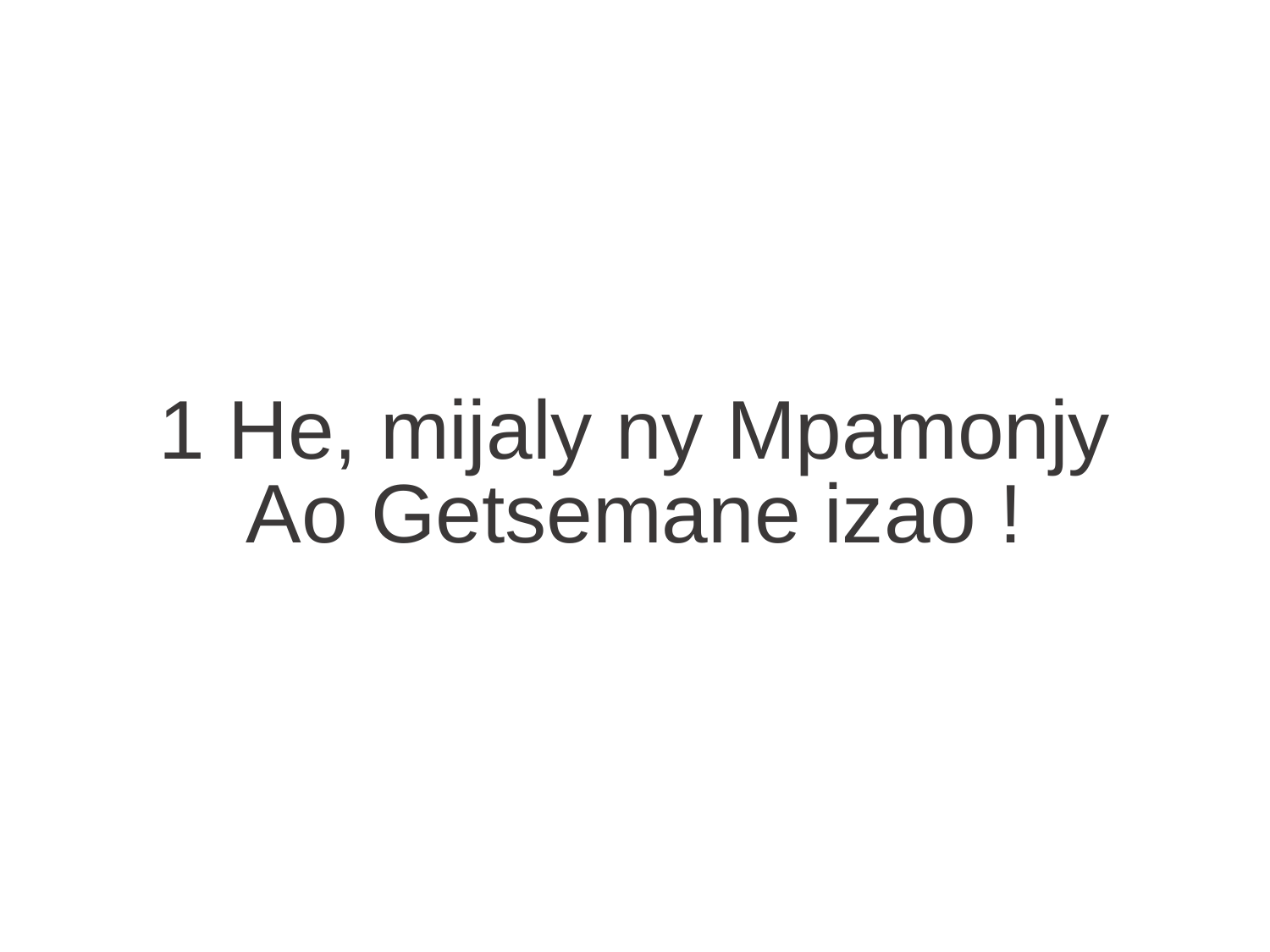

1 He, mijaly ny Mpamonjy
Ao Getsemane izao !